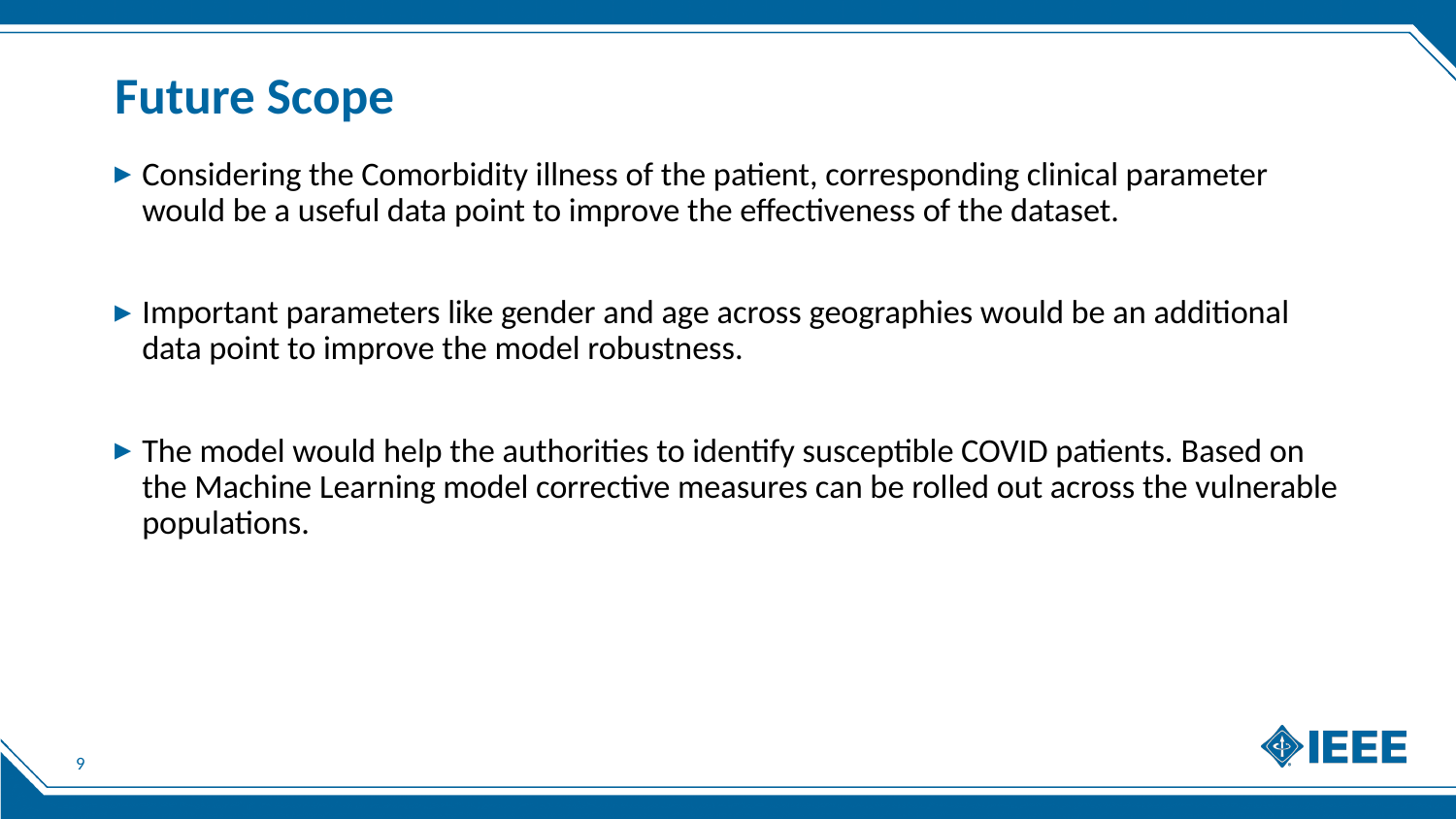

# Future Scope
Considering the Comorbidity illness of the patient, corresponding clinical parameter  would be a useful data point to improve the effectiveness of the dataset.

Important parameters like gender and age across geographies would be an additional data point to improve the model robustness.

The model would help the authorities to identify susceptible COVID patients. Based on the Machine Learning model corrective measures can be rolled out across the vulnerable populations.

9